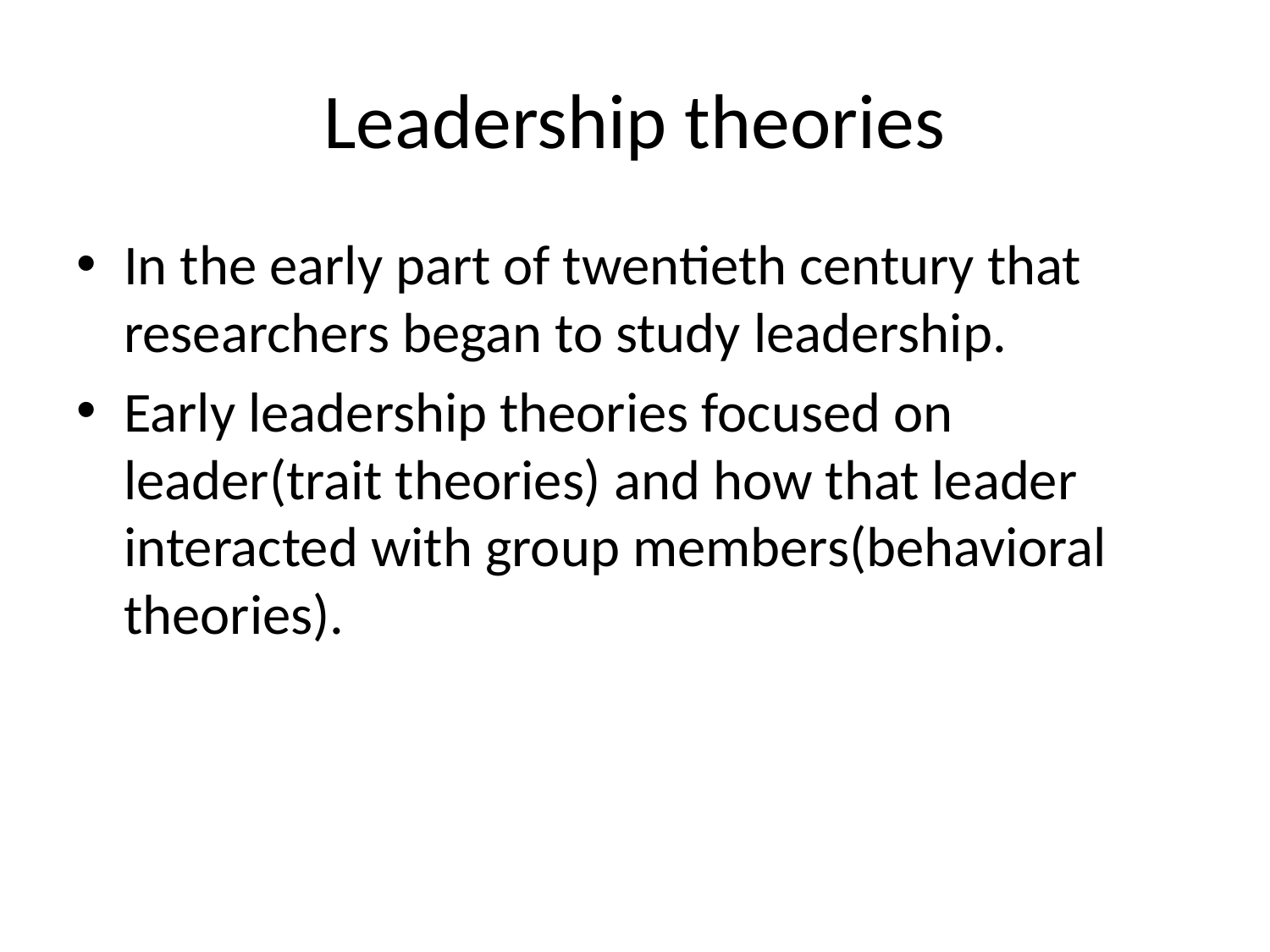

# Leadership theories
In the early part of twentieth century that researchers began to study leadership.
Early leadership theories focused on leader(trait theories) and how that leader interacted with group members(behavioral theories).